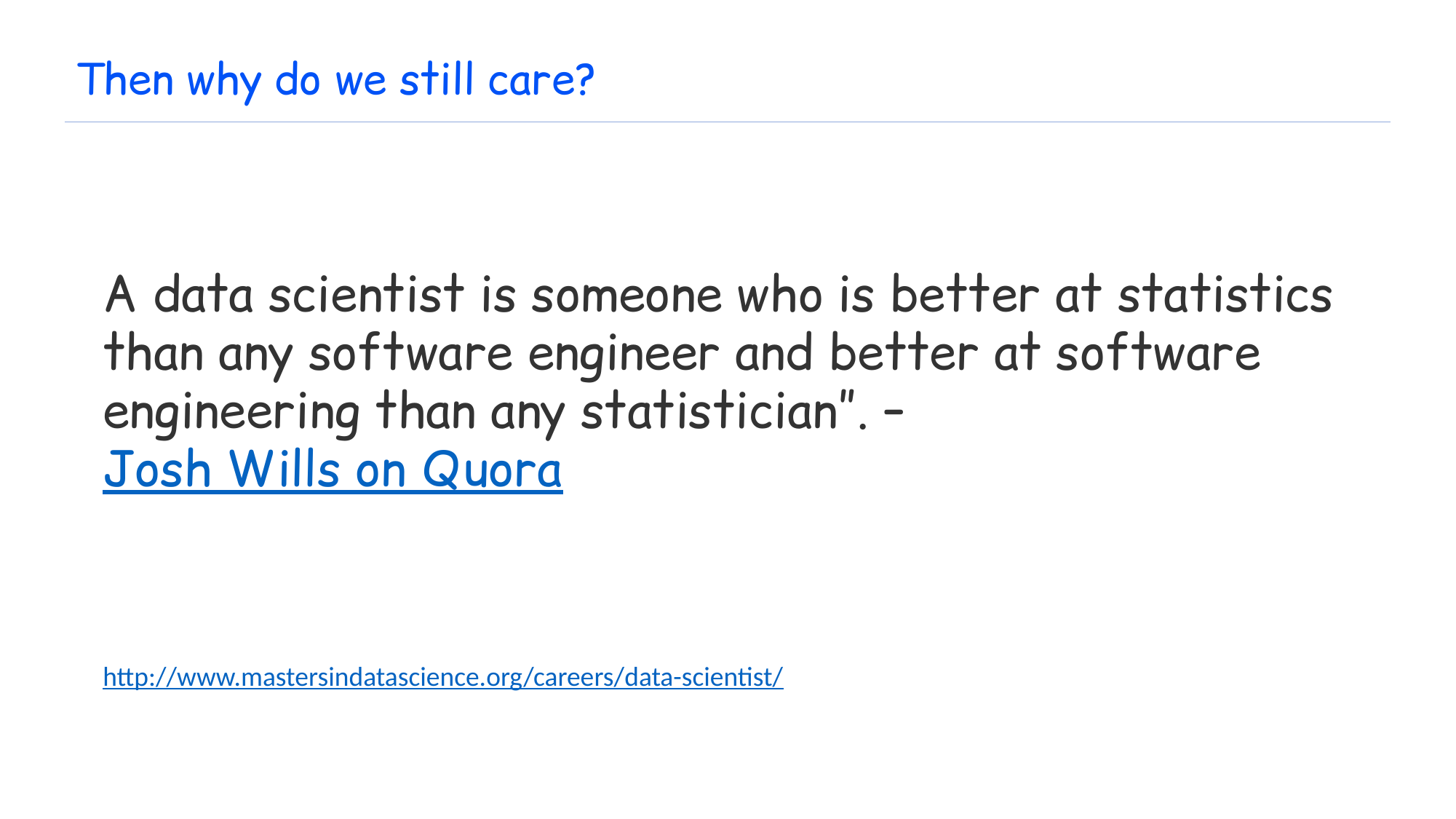

# Then why do we still care?

A data scientist is someone who is better at statistics than any software engineer and better at software engineering than any statistician”. – Josh Wills on Quora
http://www.mastersindatascience.org/careers/data-scientist/